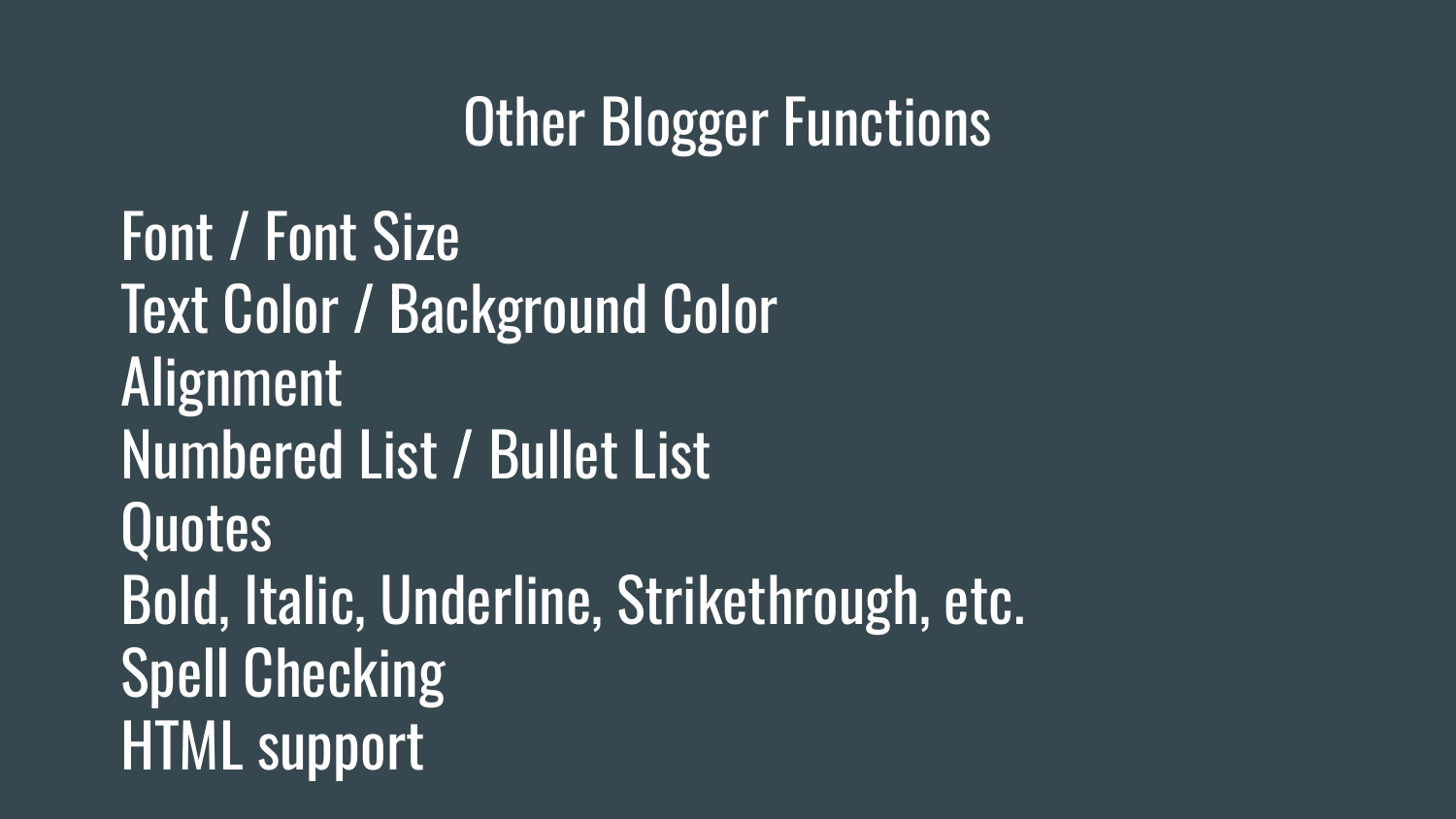

# Other Blogger Functions
Font / Font Size
Text Color / Background Color
Alignment
Numbered List / Bullet List
Quotes
Bold, Italic, Underline, Strikethrough, etc.
Spell Checking
HTML support